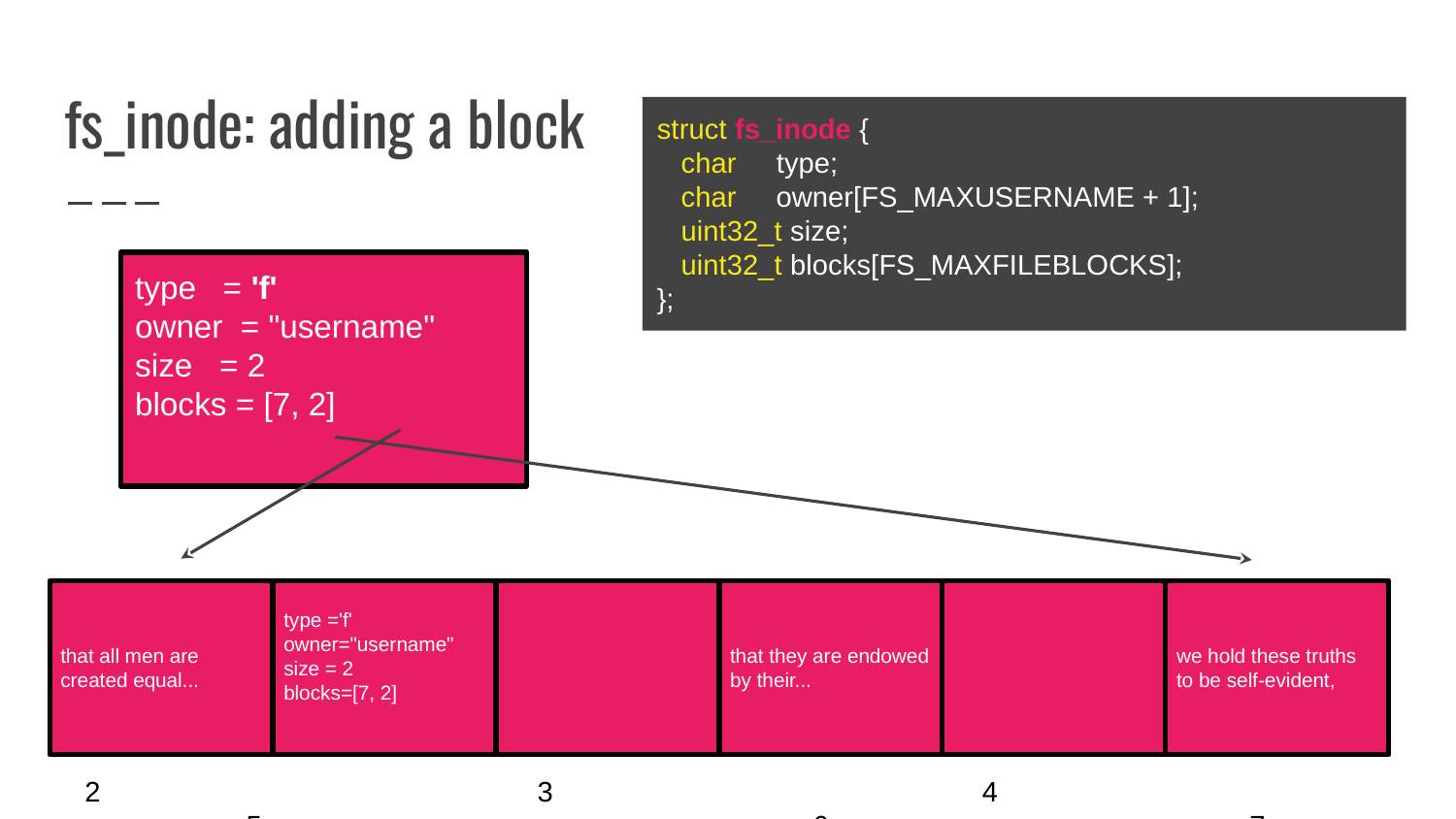

# fs_inode: adding a block
struct fs_inode {
   char     type;
   char     owner[FS_MAXUSERNAME + 1];
   uint32_t size;
   uint32_t blocks[FS_MAXFILEBLOCKS];
};
type   = 'f'
owner  = "username"
size   = 2
blocks = [7, 2]
that all men are created equal...
type ='f'
owner="username"
size = 2
blocks=[7, 2]

that they are endowed by their...

we hold these truths to be self-evident,
2			  3			   4			  5				6			7